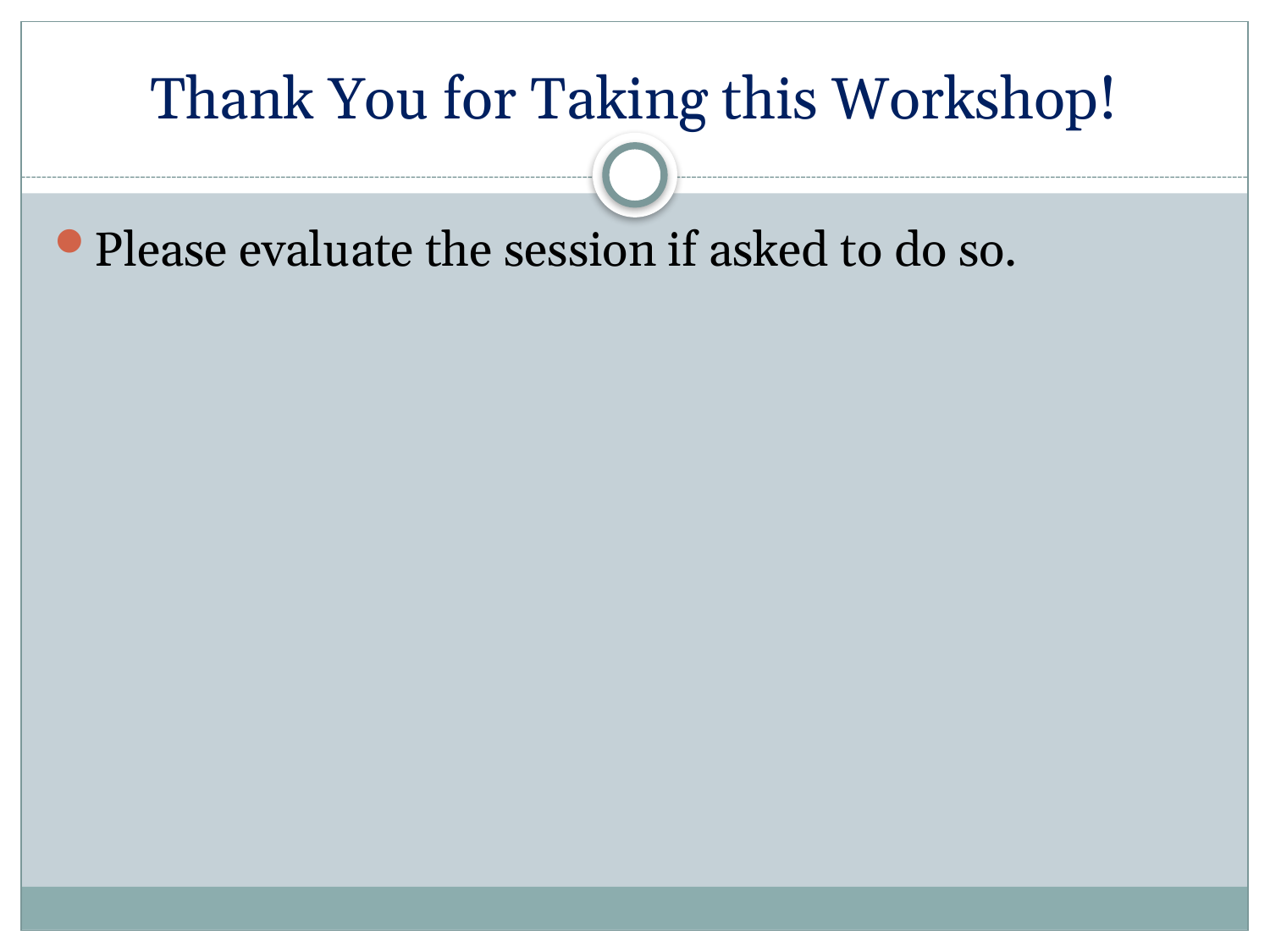

# Thank You for Taking this Workshop!
Please evaluate the session if asked to do so.